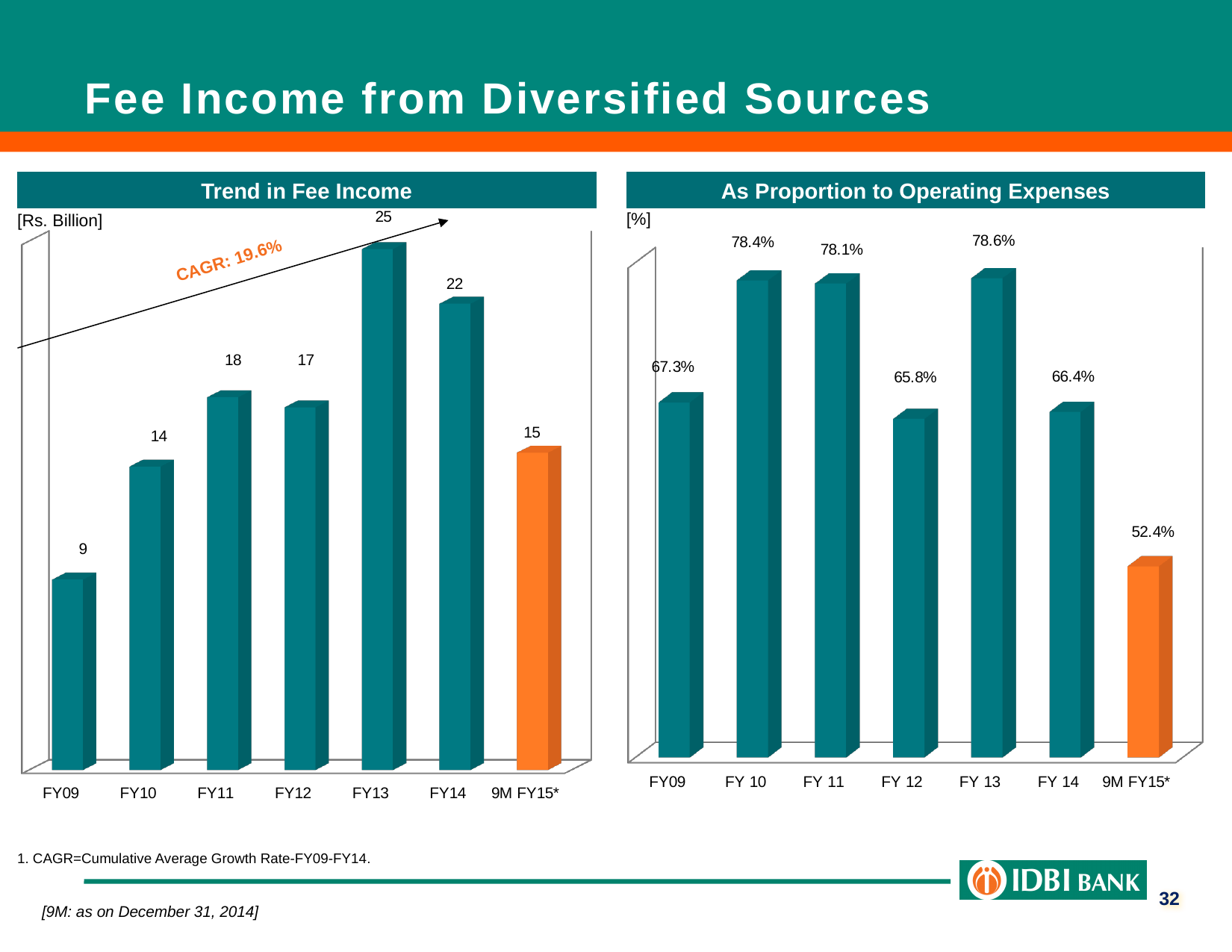

Fee Income from Diversified Sources
As Proportion to Operating Expenses
Trend in Fee Income
[%]

[unsupported chart]

[Rs. Billion]

[unsupported chart]

CAGR: 19.6%

1. CAGR=Cumulative Average Growth Rate-FY09-FY14.

32
[9M: as on December 31, 2014]